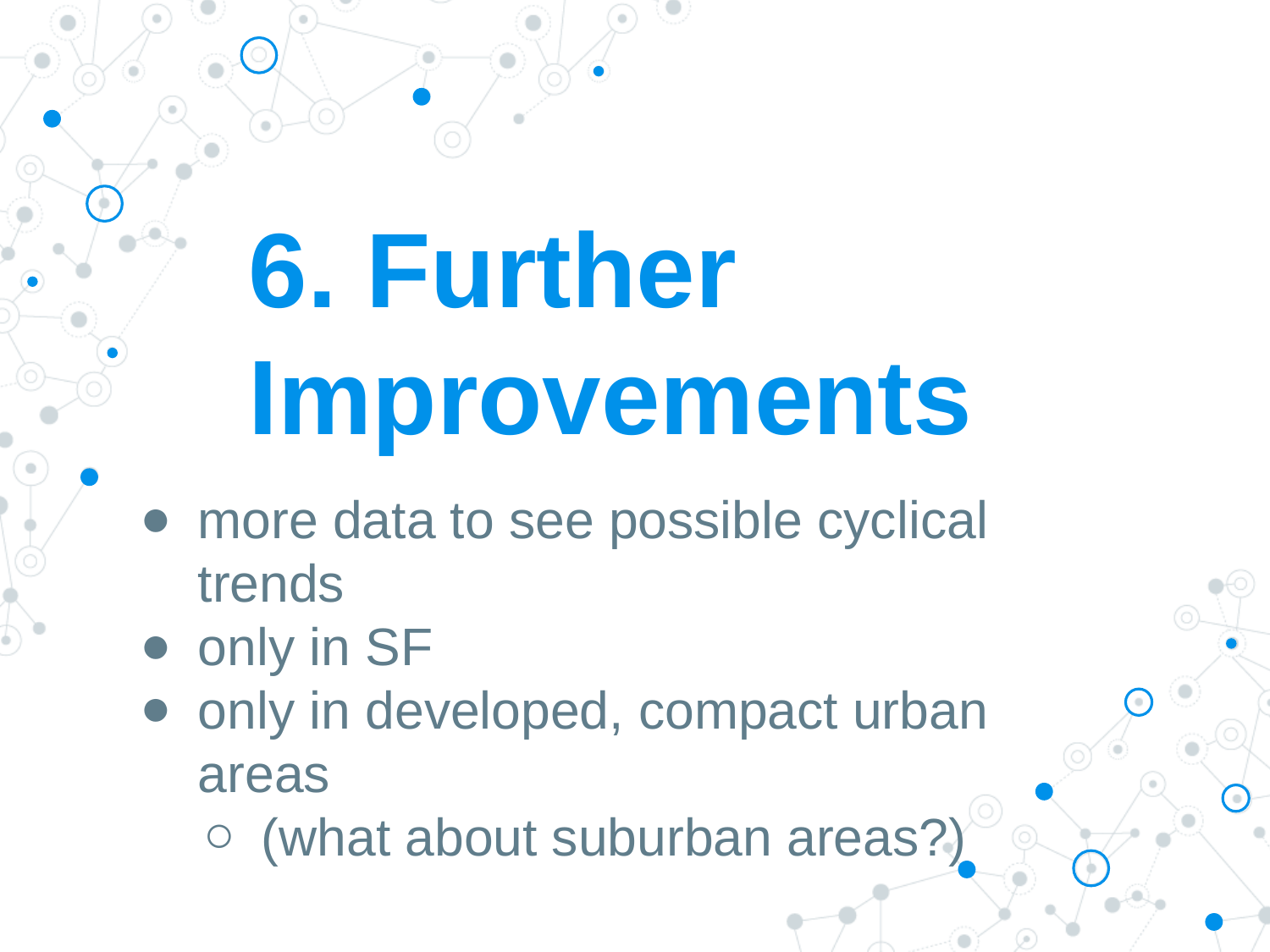

# 6. Further Improvements
more data to see possible cyclical trends
only in SF
only in developed, compact urban areas
(what about suburban areas?)